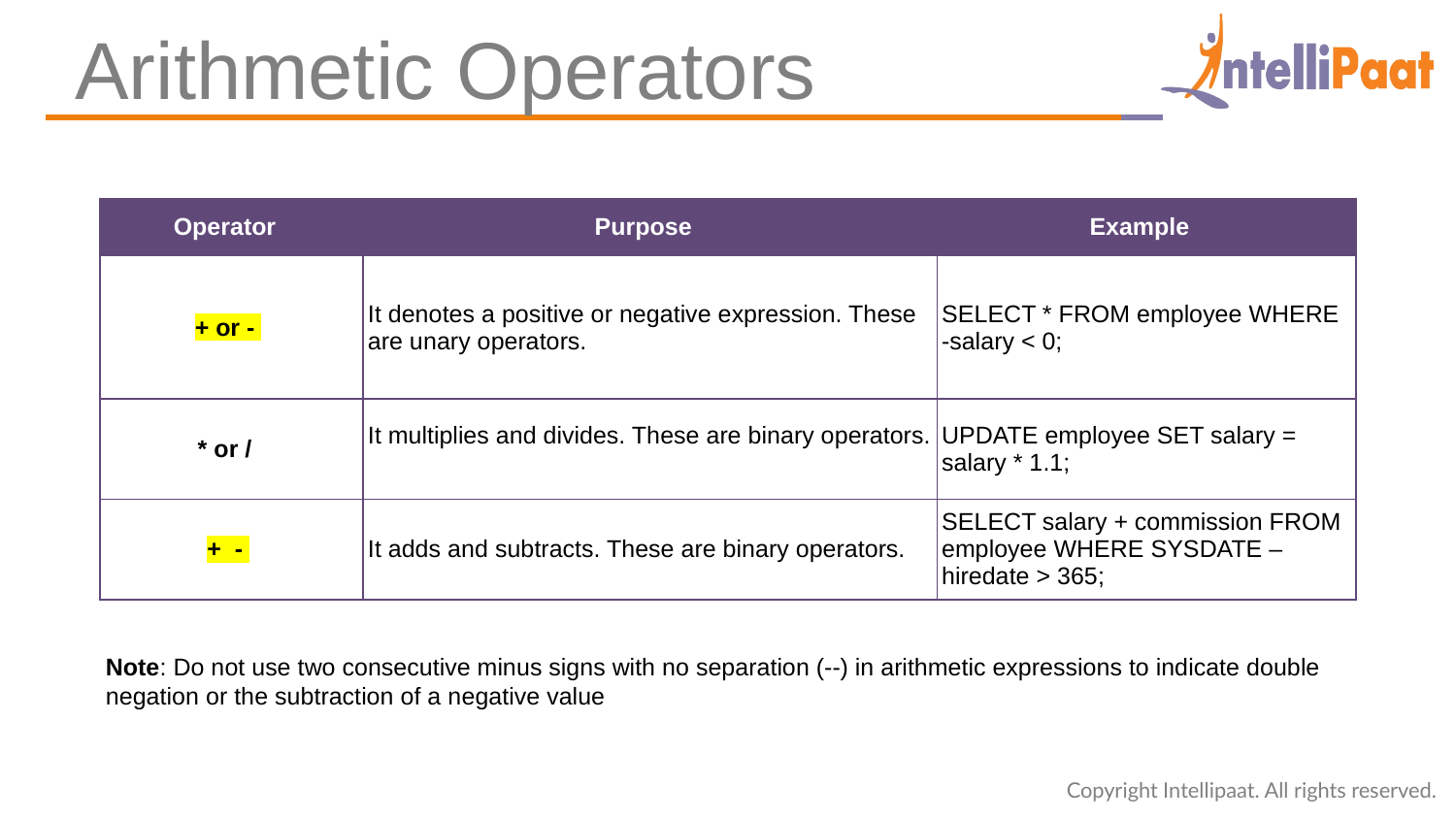

Arithmetic Operators
| Operator | Purpose | Example |
| --- | --- | --- |
| + or - | It denotes a positive or negative expression. These are unary operators. | SELECT \* FROM employee WHERE -salary < 0; |
| \* or / | It multiplies and divides. These are binary operators. | UPDATE employee SET salary = salary \* 1.1; |
| + - | It adds and subtracts. These are binary operators. | SELECT salary + commission FROM employee WHERE SYSDATE – hiredate > 365; |
Note: Do not use two consecutive minus signs with no separation (--) in arithmetic expressions to indicate double negation or the subtraction of a negative value